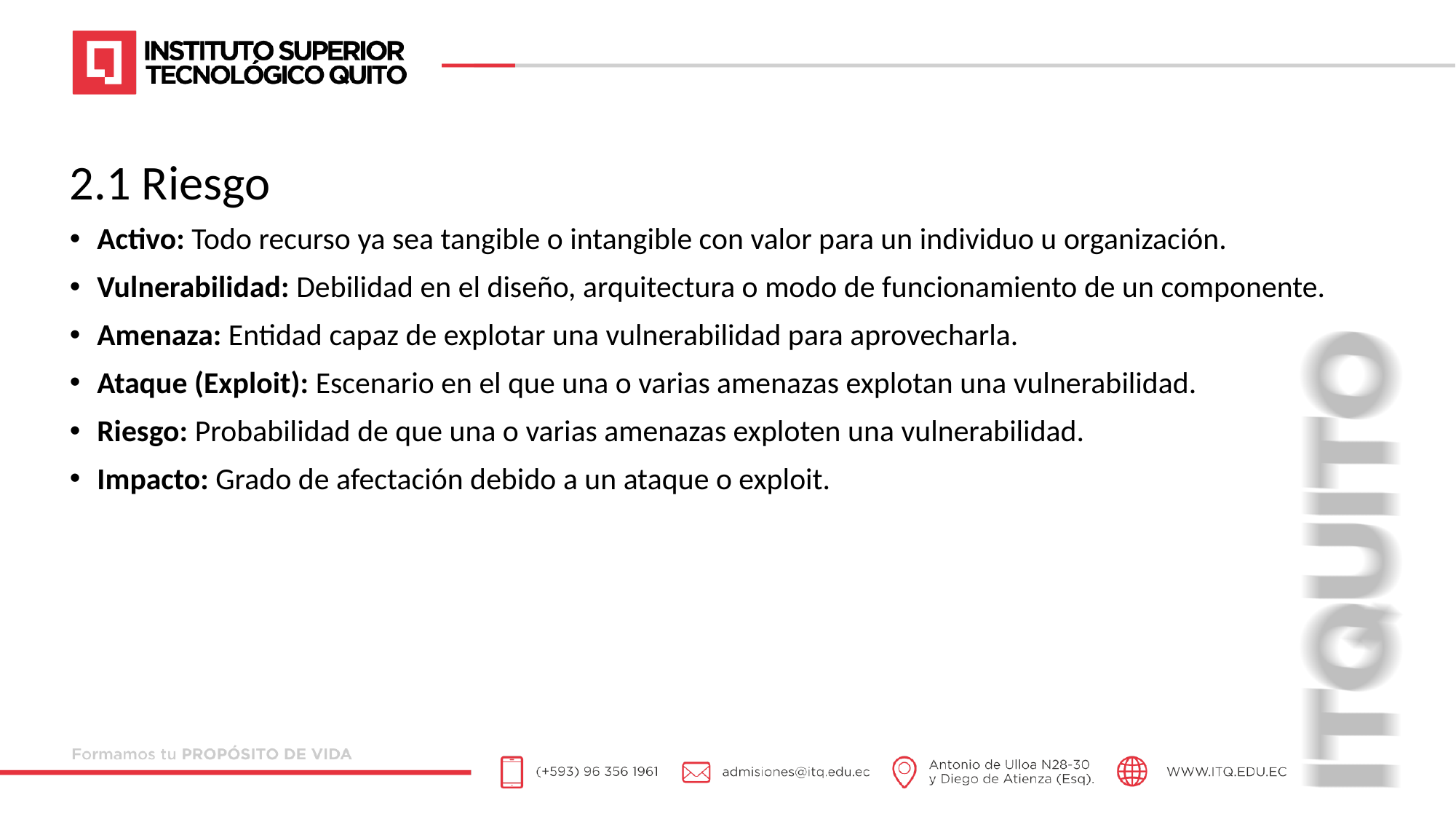

2.1 Riesgo
Activo: Todo recurso ya sea tangible o intangible con valor para un individuo u organización.
Vulnerabilidad: Debilidad en el diseño, arquitectura o modo de funcionamiento de un componente.
Amenaza: Entidad capaz de explotar una vulnerabilidad para aprovecharla.
Ataque (Exploit): Escenario en el que una o varias amenazas explotan una vulnerabilidad.
Riesgo: Probabilidad de que una o varias amenazas exploten una vulnerabilidad.
Impacto: Grado de afectación debido a un ataque o exploit.